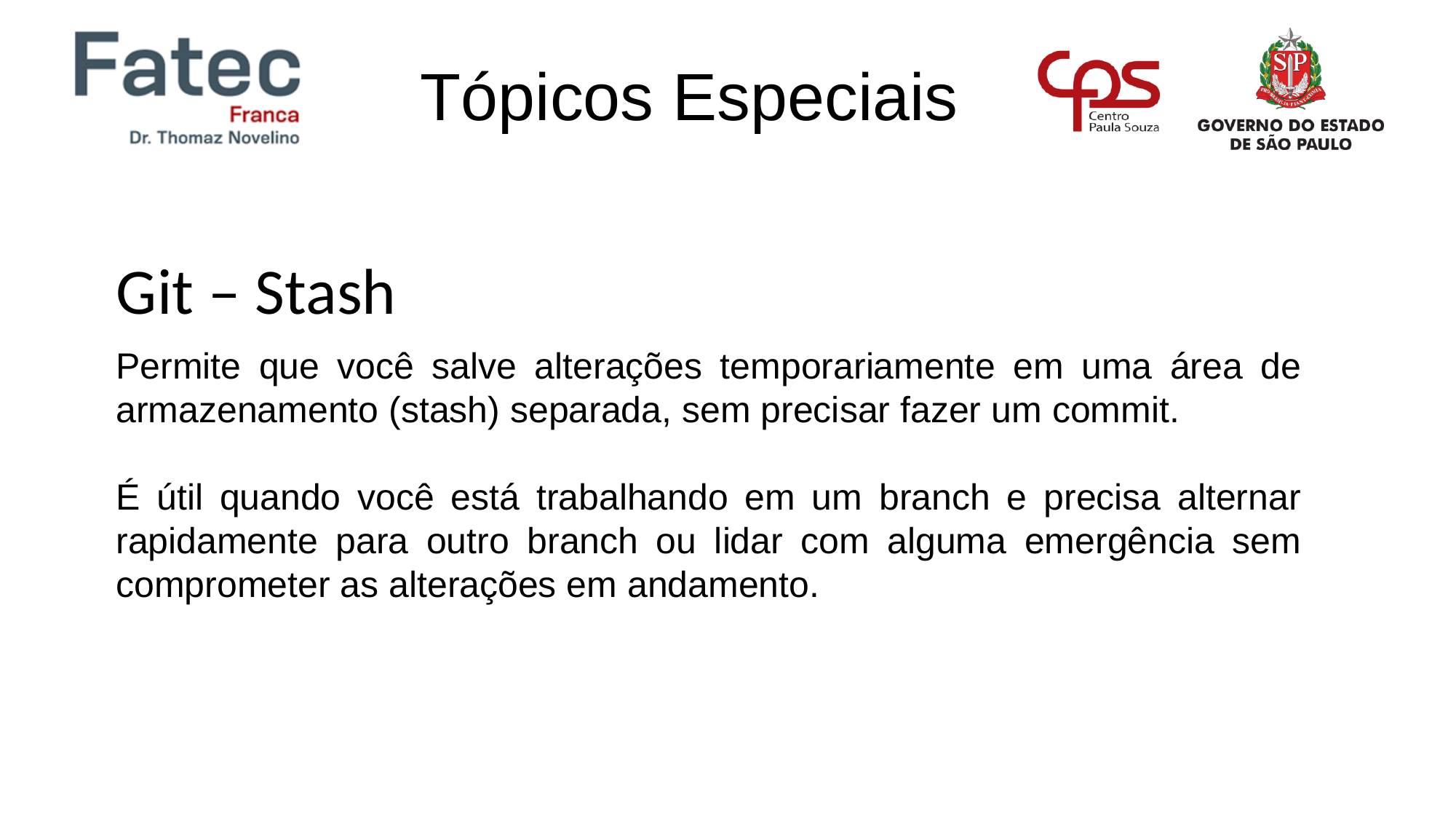

Git – Stash
Permite que você salve alterações temporariamente em uma área de armazenamento (stash) separada, sem precisar fazer um commit.

É útil quando você está trabalhando em um branch e precisa alternar rapidamente para outro branch ou lidar com alguma emergência sem comprometer as alterações em andamento.